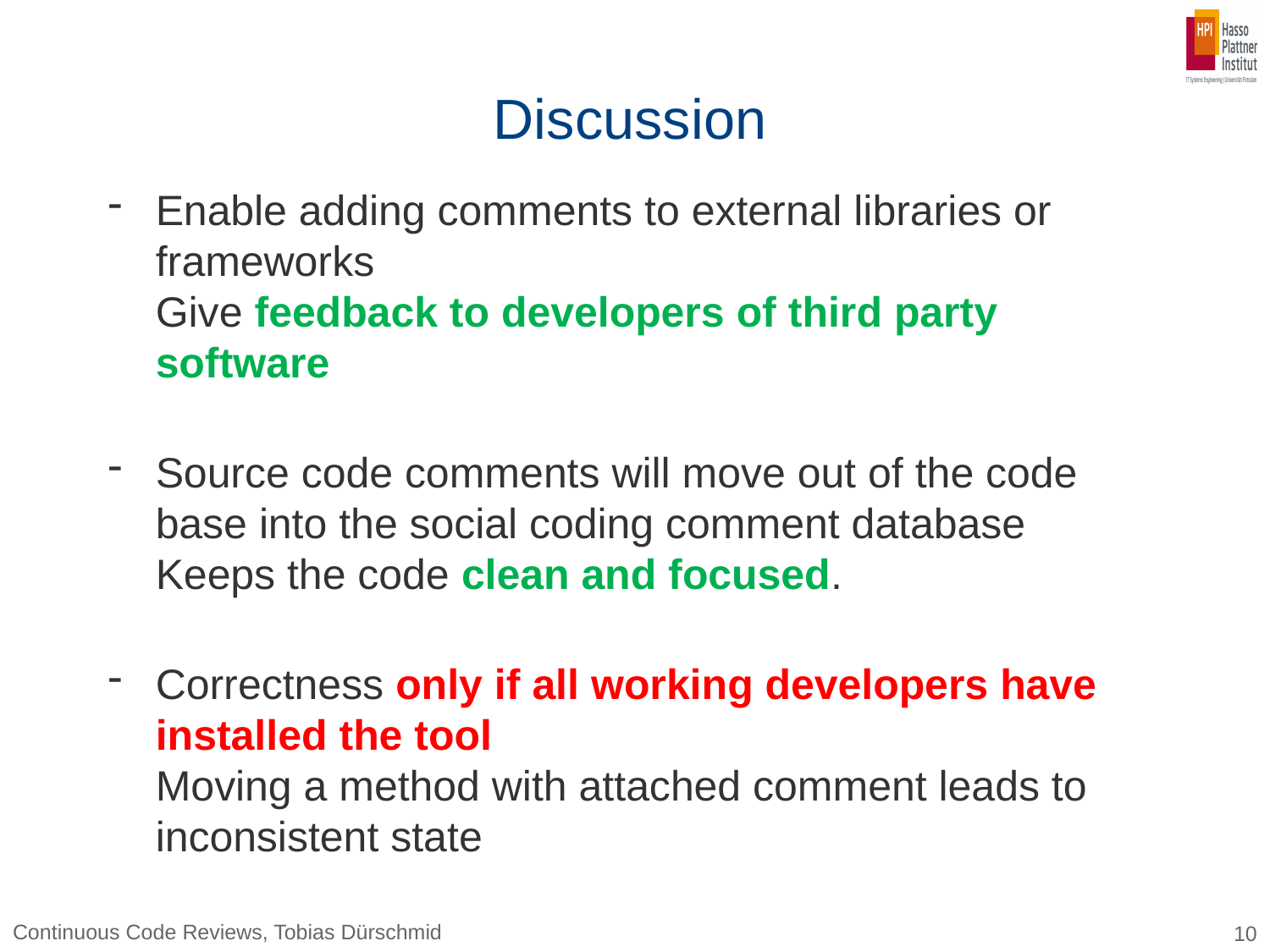

# Discussion
Enable adding comments to external libraries or frameworks
Give feedback to developers of third party software
Source code comments will move out of the code base into the social coding comment database
Keeps the code clean and focused.
Correctness only if all working developers have installed the tool
Moving a method with attached comment leads to inconsistent state
Continuous Code Reviews, Tobias Dürschmid
10